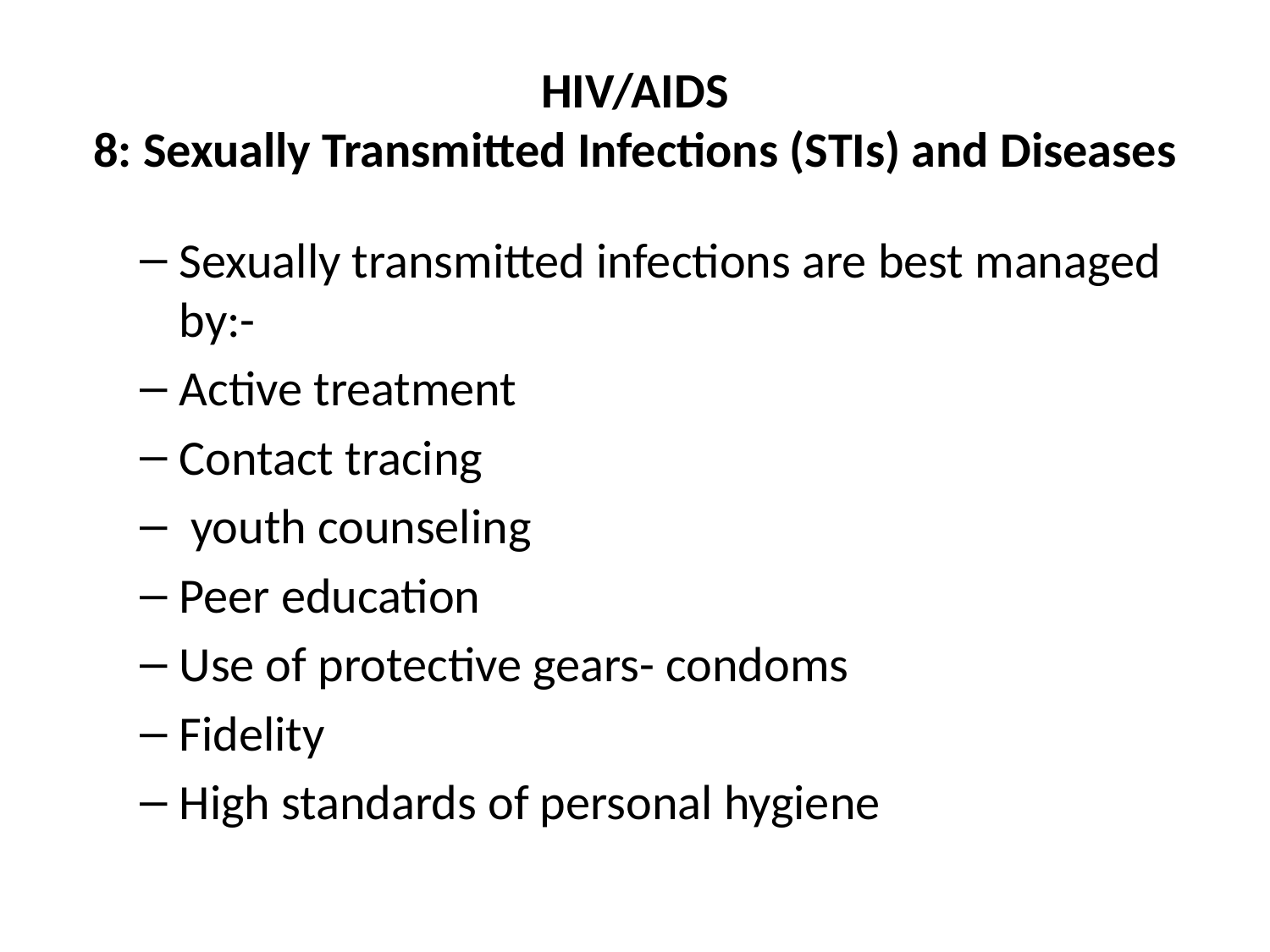

# HIV/AIDS 8: Sexually Transmitted Infections (STIs) and Diseases
Sexually transmitted infections are best managed by:-
Active treatment
Contact tracing
 youth counseling
Peer education
Use of protective gears- condoms
Fidelity
High standards of personal hygiene